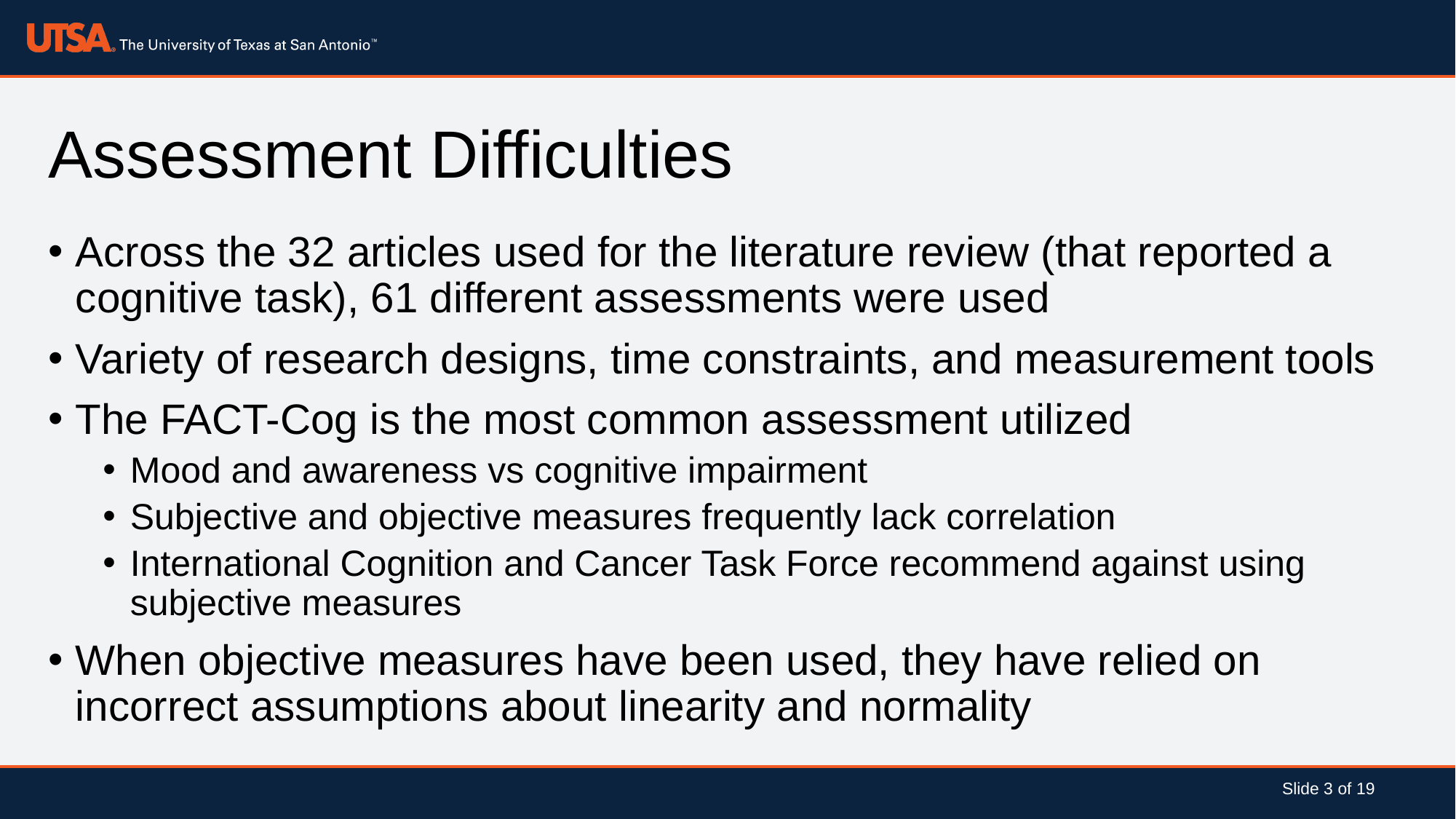

# Assessment Difficulties
Across the 32 articles used for the literature review (that reported a cognitive task), 61 different assessments were used
Variety of research designs, time constraints, and measurement tools
The FACT-Cog is the most common assessment utilized
Mood and awareness vs cognitive impairment
Subjective and objective measures frequently lack correlation
International Cognition and Cancer Task Force recommend against using subjective measures
When objective measures have been used, they have relied on incorrect assumptions about linearity and normality
Slide 3 of 19